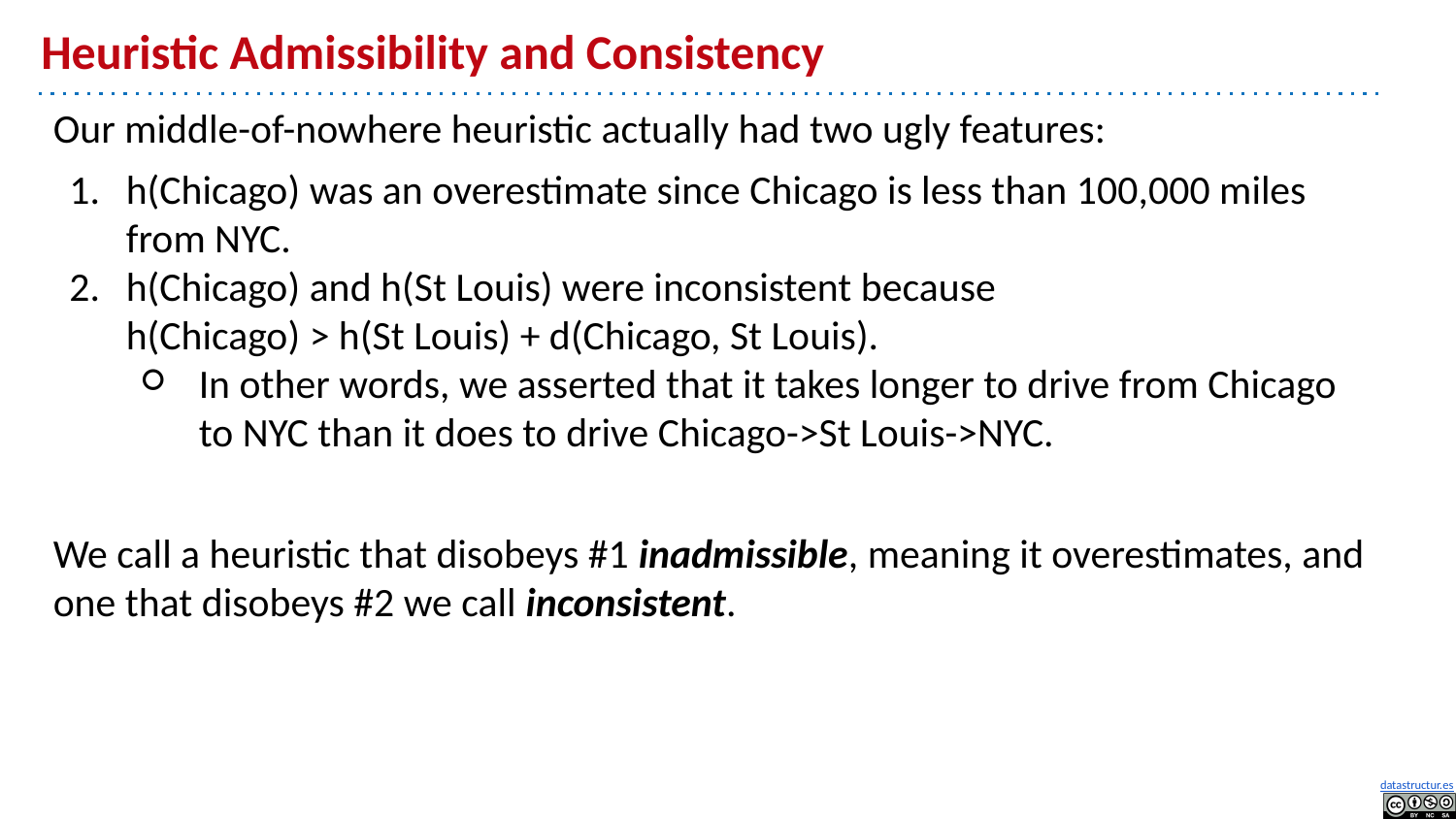

# Heuristic Admissibility and Consistency
Our middle-of-nowhere heuristic actually had two ugly features:
h(Chicago) was an overestimate since Chicago is less than 100,000 miles from NYC.
h(Chicago) and h(St Louis) were inconsistent because                      h(Chicago) > h(St Louis) + d(Chicago, St Louis).
In other words, we asserted that it takes longer to drive from Chicago to NYC than it does to drive Chicago->St Louis->NYC.

We call a heuristic that disobeys #1 inadmissible, meaning it overestimates, and one that disobeys #2 we call inconsistent.